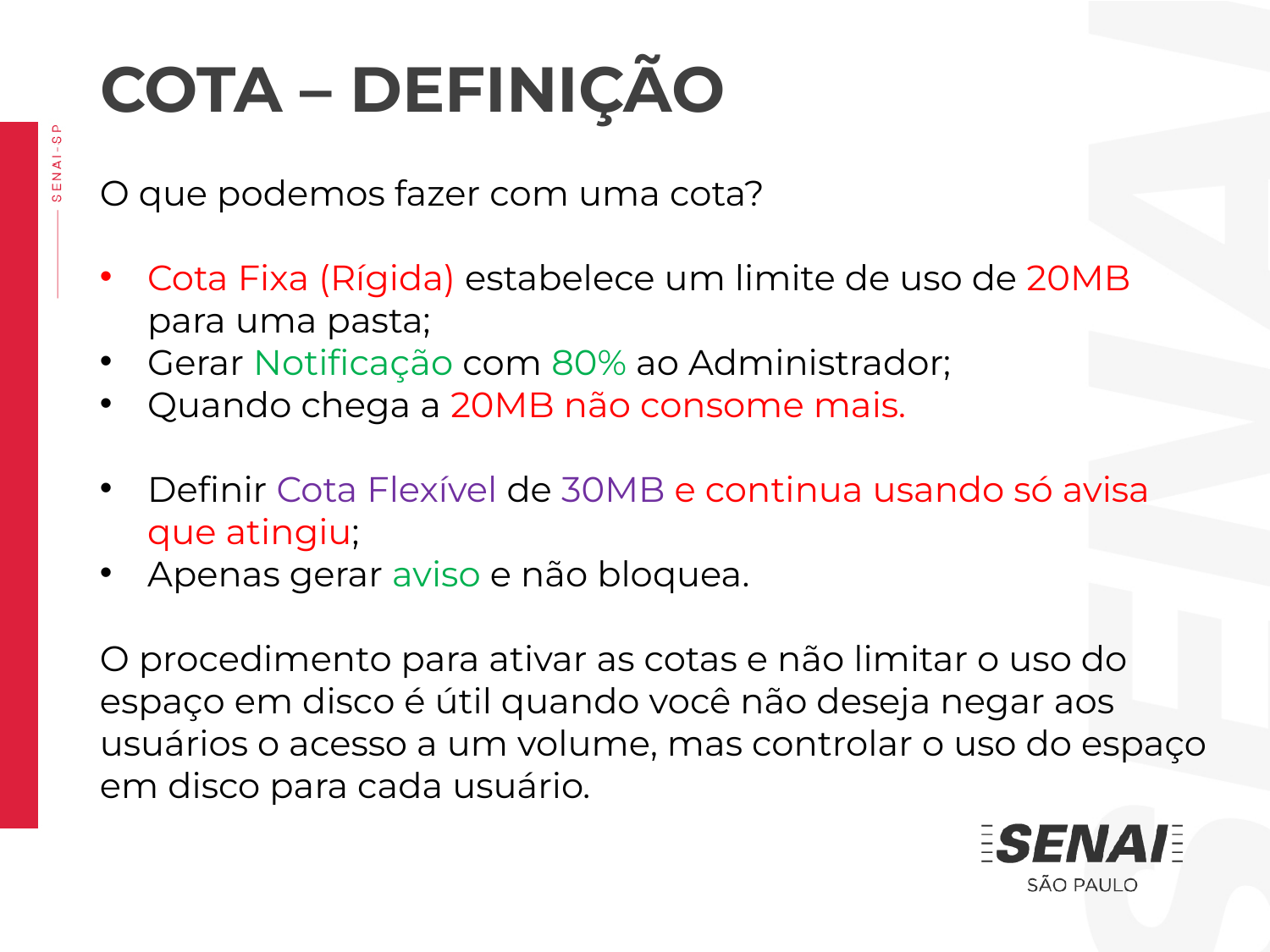

COTA – DEFINIÇÃO
O que podemos fazer com uma cota?

Cota Fixa (Rígida) estabelece um limite de uso de 20MB para uma pasta;
Gerar Notificação com 80% ao Administrador;
Quando chega a 20MB não consome mais.

Definir Cota Flexível de 30MB e continua usando só avisa que atingiu;
Apenas gerar aviso e não bloquea.

O procedimento para ativar as cotas e não limitar o uso do espaço em disco é útil quando você não deseja negar aos usuários o acesso a um volume, mas controlar o uso do espaço em disco para cada usuário.